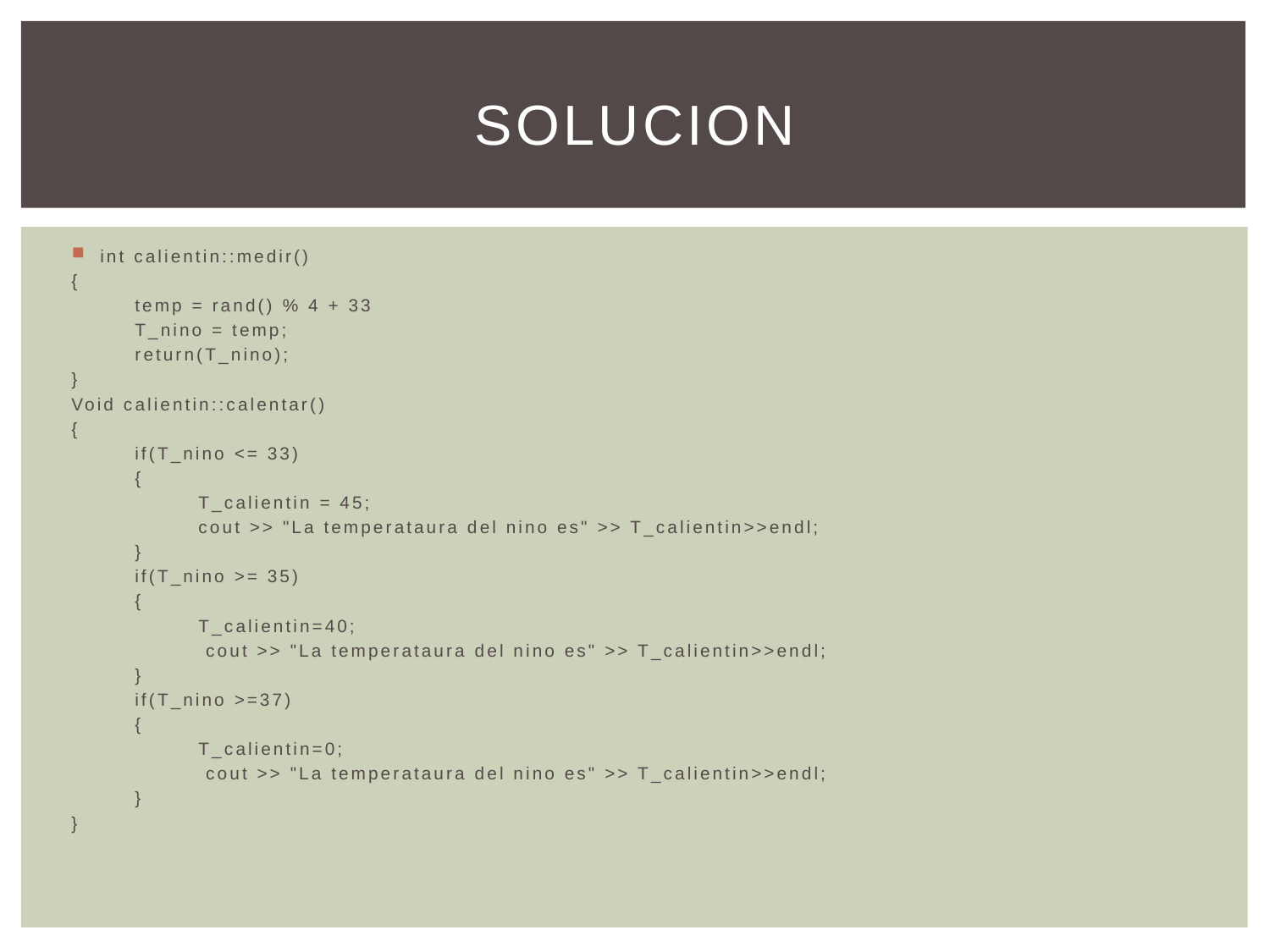

# solucion
int calientin::medir()
{
	temp = rand() % 4 + 33
	T_nino = temp;
	return(T_nino);
}
Void calientin::calentar()
{
	if(T_nino <= 33)
	{
		T_calientin = 45;
		cout >> "La temperataura del nino es" >> T_calientin>>endl;
	}
	if(T_nino >= 35)
	{
		T_calientin=40;
		 cout >> "La temperataura del nino es" >> T_calientin>>endl;
	}
	if(T_nino >=37)
	{
		T_calientin=0;
		 cout >> "La temperataura del nino es" >> T_calientin>>endl;
	}
}